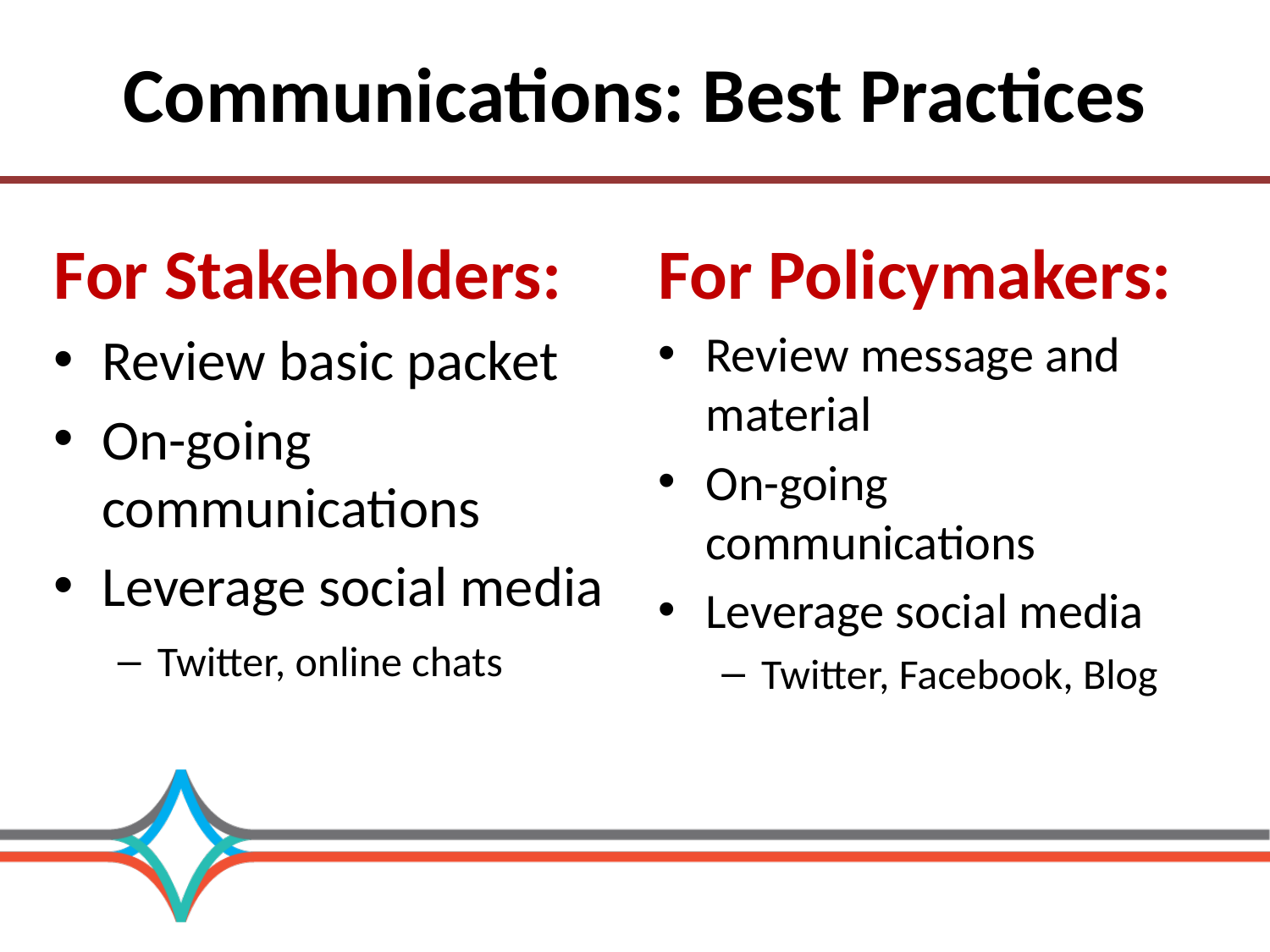

# Communications: Best Practices
For Stakeholders:
Review basic packet
On-going communications
Leverage social media
Twitter, online chats

For Policymakers:
Review message and material
On-going communications
Leverage social media
Twitter, Facebook, Blog